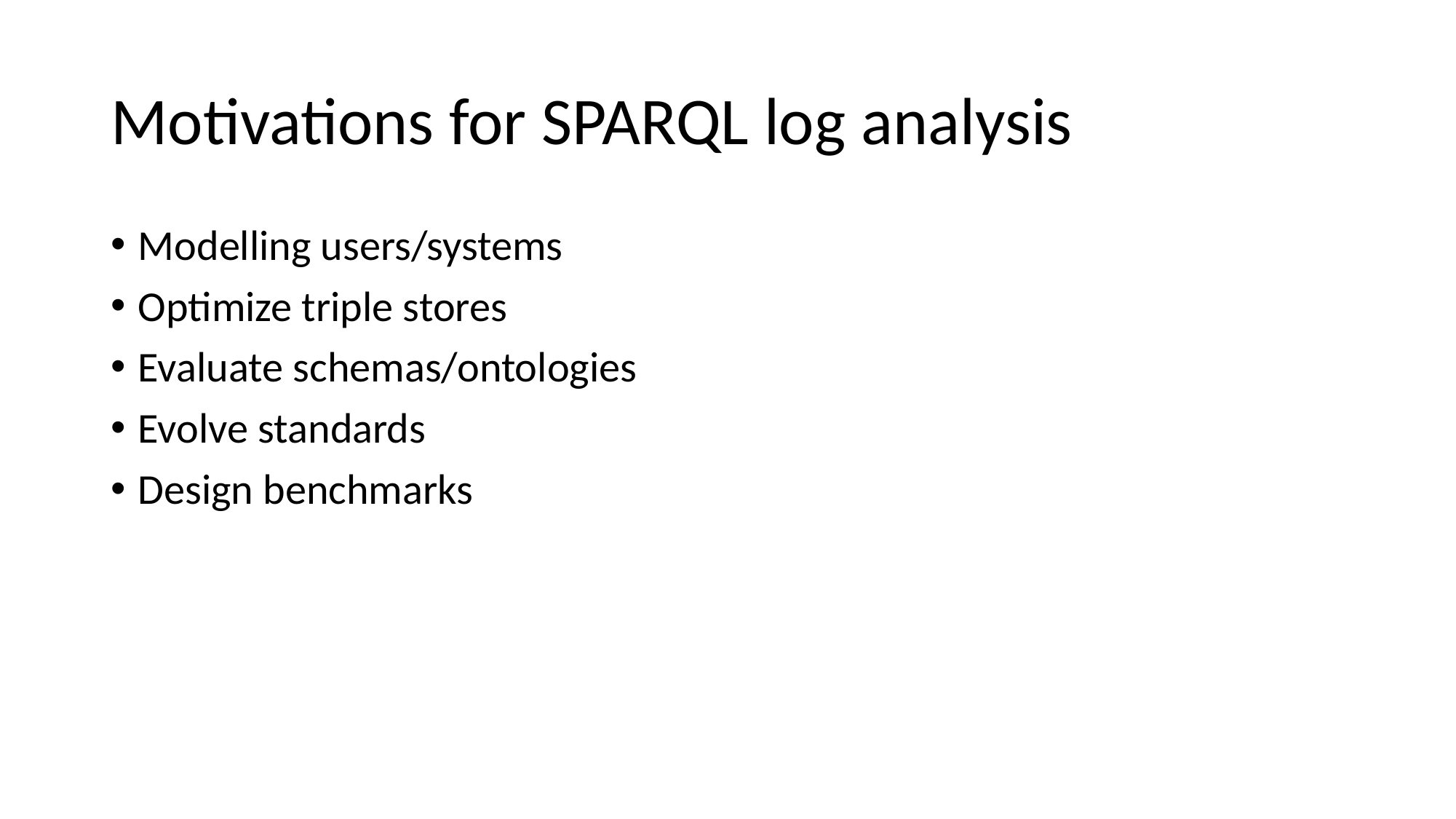

# Motivations for SPARQL log analysis
Modelling users/systems
Optimize triple stores
Evaluate schemas/ontologies
Evolve standards
Design benchmarks